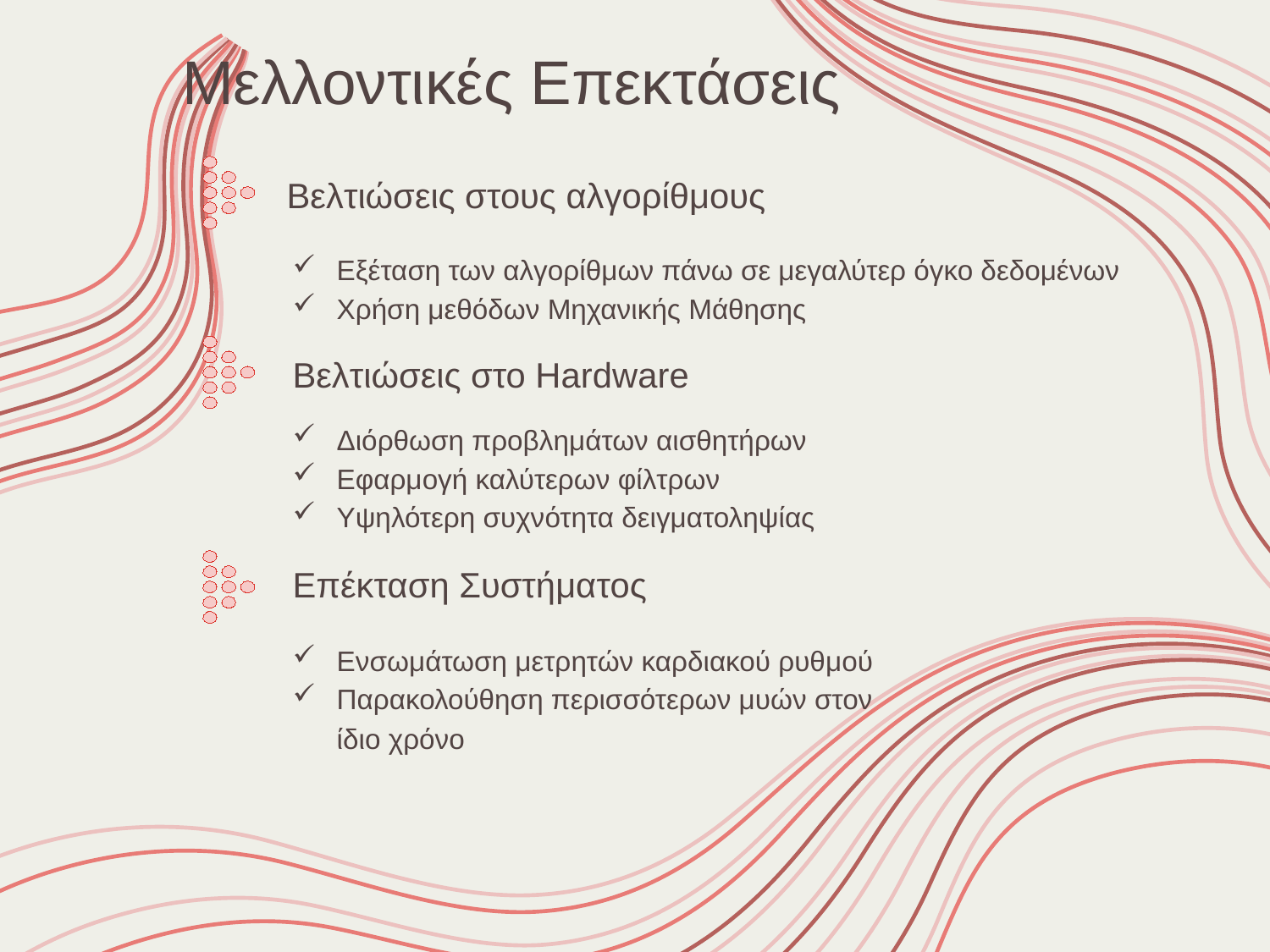

# Μελλοντικές Επεκτάσεις

Βελτιώσεις στους αλγορίθμους
Εξέταση των αλγορίθμων πάνω σε μεγαλύτερ όγκο δεδομένων
Χρήση μεθόδων Μηχανικής Μάθησης

Βελτιώσεις στο Hardware
Διόρθωση προβλημάτων αισθητήρων
Εφαρμογή καλύτερων φίλτρων
Υψηλότερη συχνότητα δειγματοληψίας

Επέκταση Συστήματος
Ενσωμάτωση μετρητών καρδιακού ρυθμού
Παρακολούθηση περισσότερων μυών στον ίδιο χρόνο